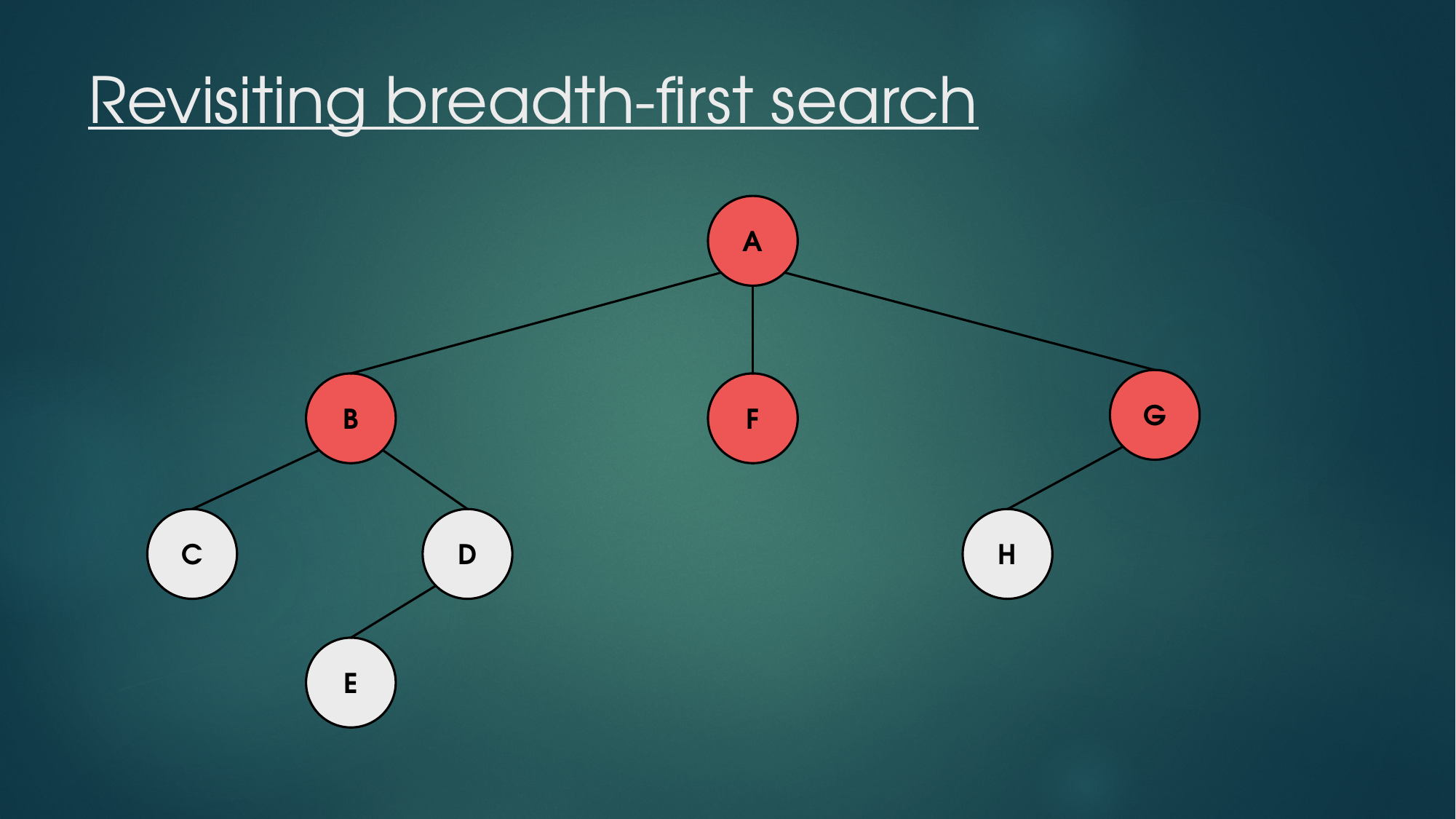

# Revisiting breadth-first search
A
G
B
F
C
D
H
E